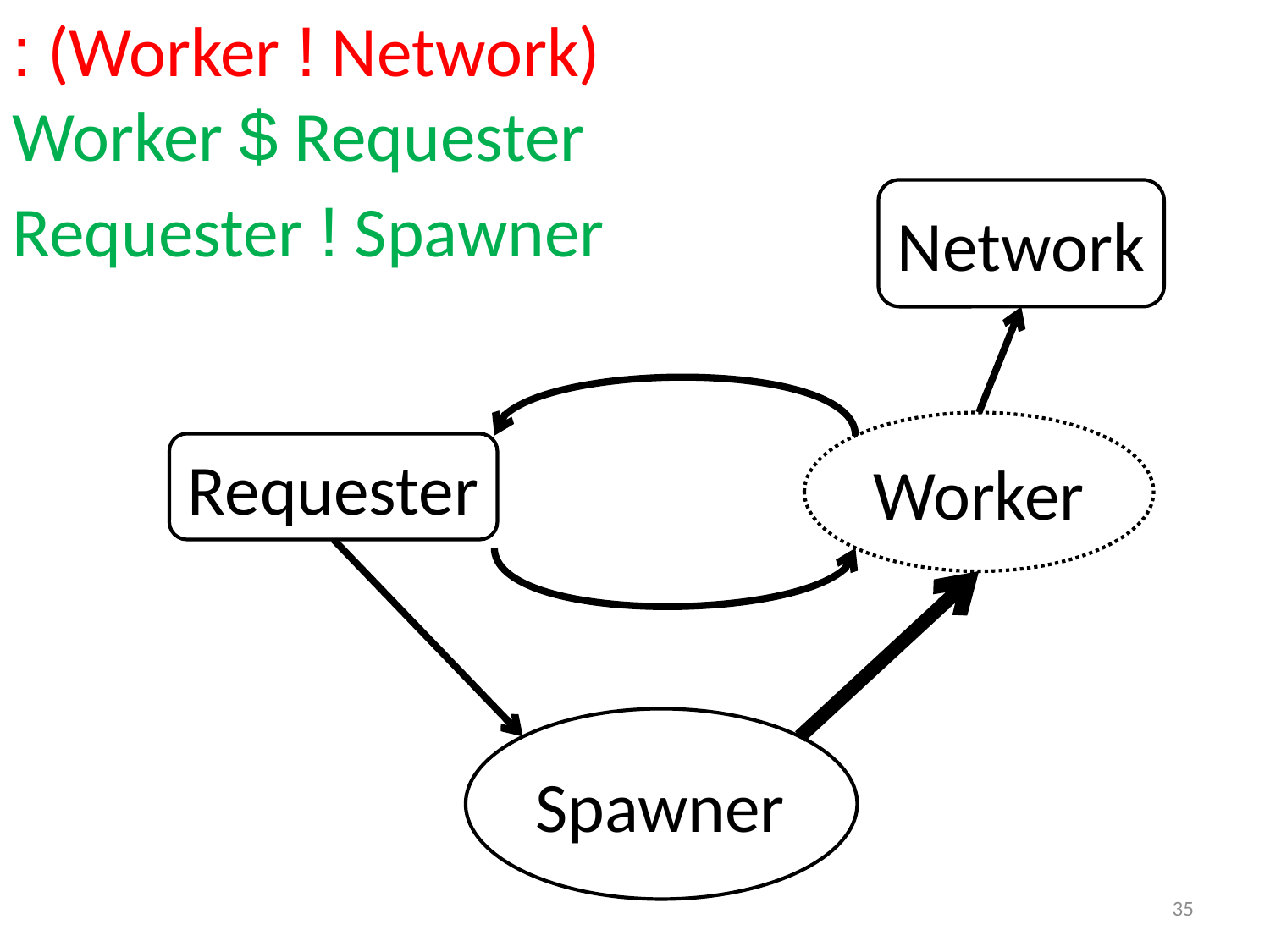

: (Worker ! Network)
Worker $ Requester
Requester ! Spawner
Network
Worker
Requester
Spawner
35